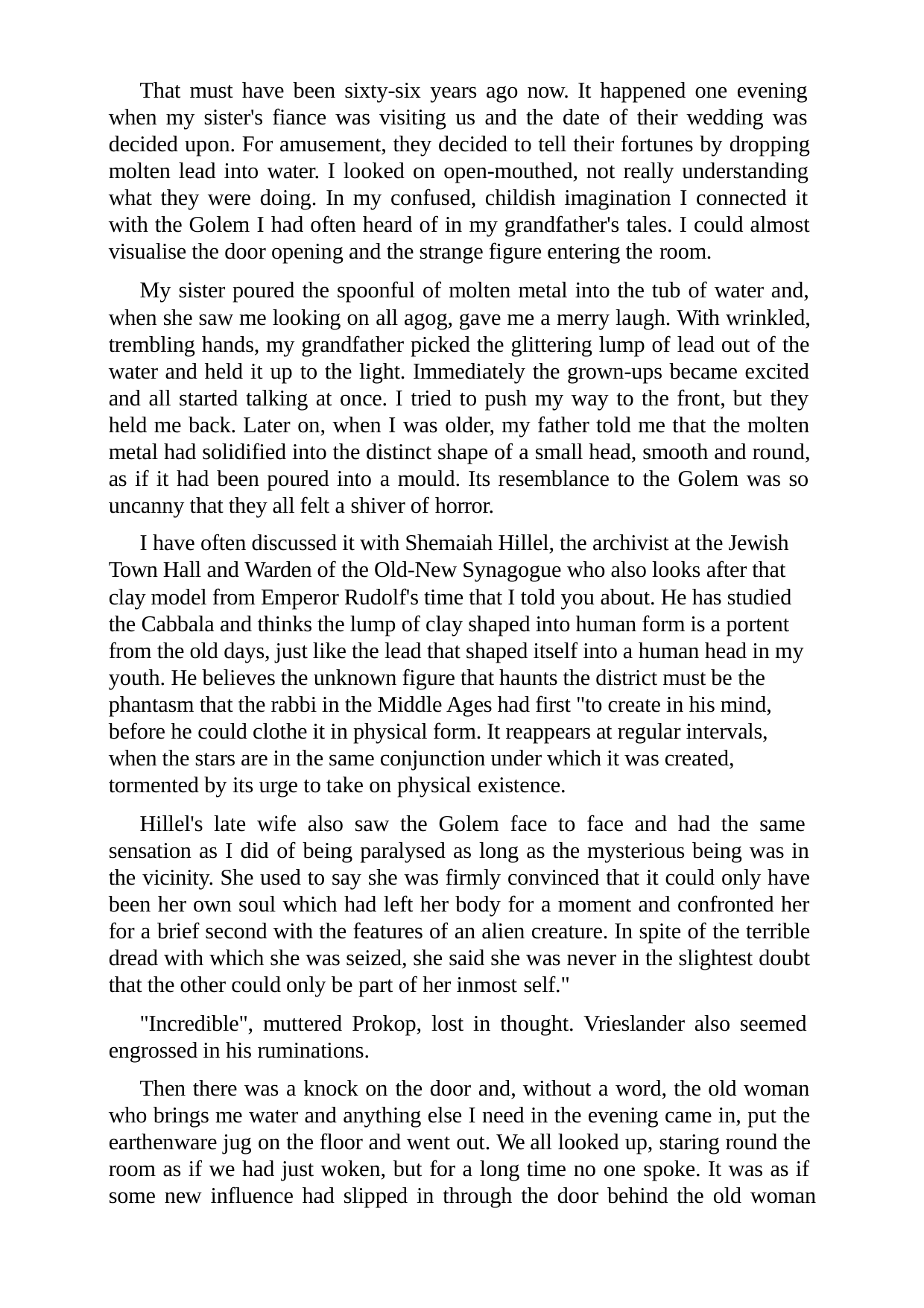

That must have been sixty-six years ago now. It happened one evening  when my sister's fiance was visiting us and the date of their wedding was  decided upon. For amusement, they decided to tell their fortunes by dropping  molten lead into water. I looked on open-mouthed, not really understanding  what they were doing. In my confused, childish imagination I connected it  with the Golem I had often heard of in my grandfather's tales. I could almost  visualise the door opening and the strange figure entering the room.
My sister poured the spoonful of molten metal into the tub of water and,  when she saw me looking on all agog, gave me a merry laugh. With wrinkled,  trembling hands, my grandfather picked the glittering lump of lead out of the  water and held it up to the light. Immediately the grown-ups became excited  and all started talking at once. I tried to push my way to the front, but they  held me back. Later on, when I was older, my father told me that the molten  metal had solidified into the distinct shape of a small head, smooth and round,  as if it had been poured into a mould. Its resemblance to the Golem was so  uncanny that they all felt a shiver of horror.
I have often discussed it with Shemaiah Hillel, the archivist at the Jewish  Town Hall and Warden of the Old-New Synagogue who also looks after that  clay model from Emperor Rudolf's time that I told you about. He has studied  the Cabbala and thinks the lump of clay shaped into human form is a portent  from the old days, just like the lead that shaped itself into a human head in my  youth. He believes the unknown figure that haunts the district must be the  phantasm that the rabbi in the Middle Ages had first "to create in his mind,  before he could clothe it in physical form. It reappears at regular intervals,  when the stars are in the same conjunction under which it was created,  tormented by its urge to take on physical existence.
Hillel's late wife also saw the Golem face to face and had the same  sensation as I did of being paralysed as long as the mysterious being was in  the vicinity. She used to say she was firmly convinced that it could only have  been her own soul which had left her body for a moment and confronted her  for a brief second with the features of an alien creature. In spite of the terrible  dread with which she was seized, she said she was never in the slightest doubt  that the other could only be part of her inmost self."
"Incredible", muttered Prokop, lost in thought. Vrieslander also seemed  engrossed in his ruminations.
Then there was a knock on the door and, without a word, the old woman  who brings me water and anything else I need in the evening came in, put the  earthenware jug on the floor and went out. We all looked up, staring round the  room as if we had just woken, but for a long time no one spoke. It was as if  some new influence had slipped in through the door behind the old woman